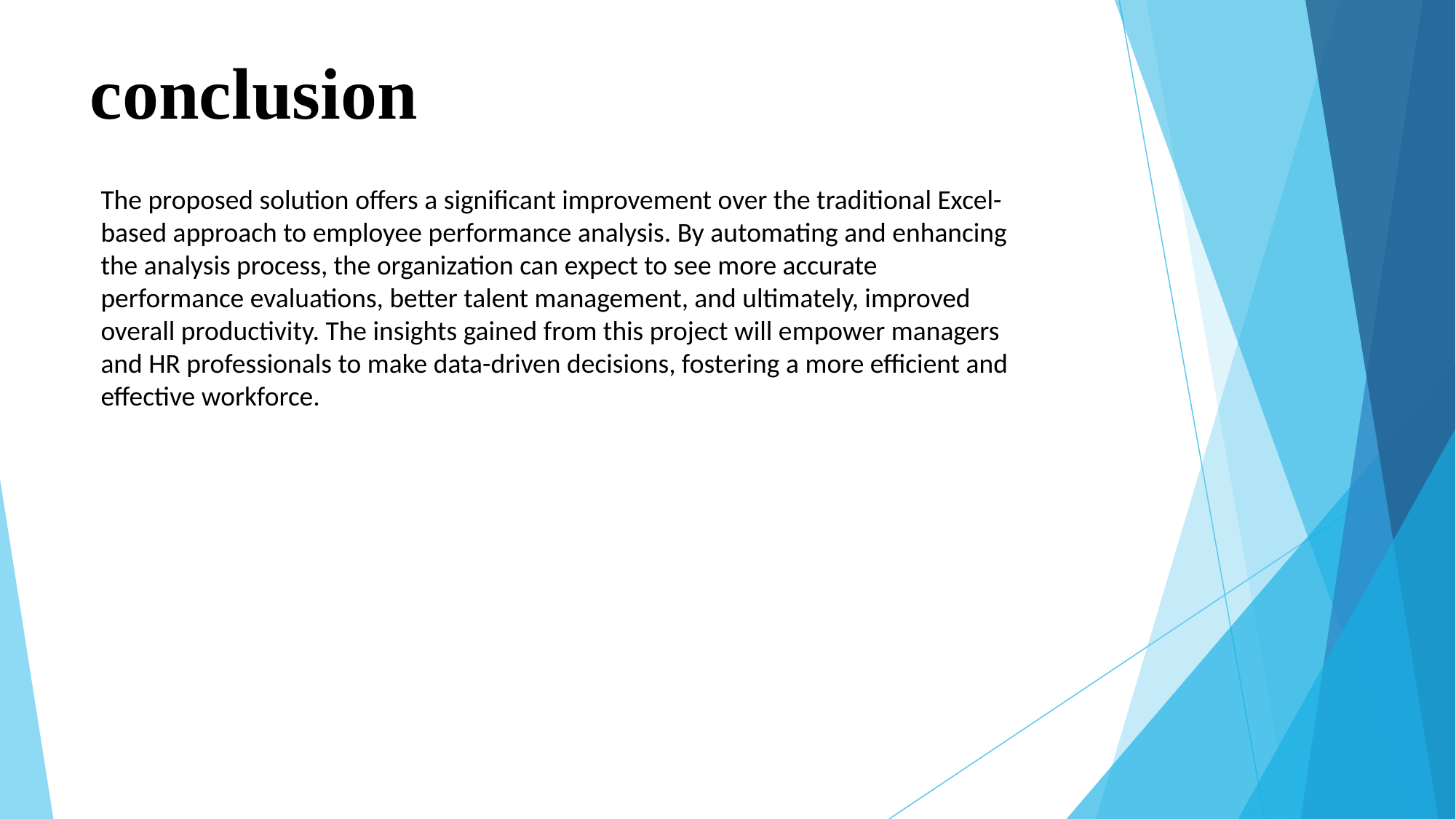

# conclusion
The proposed solution offers a significant improvement over the traditional Excel-based approach to employee performance analysis. By automating and enhancing the analysis process, the organization can expect to see more accurate performance evaluations, better talent management, and ultimately, improved overall productivity. The insights gained from this project will empower managers and HR professionals to make data-driven decisions, fostering a more efficient and effective workforce.